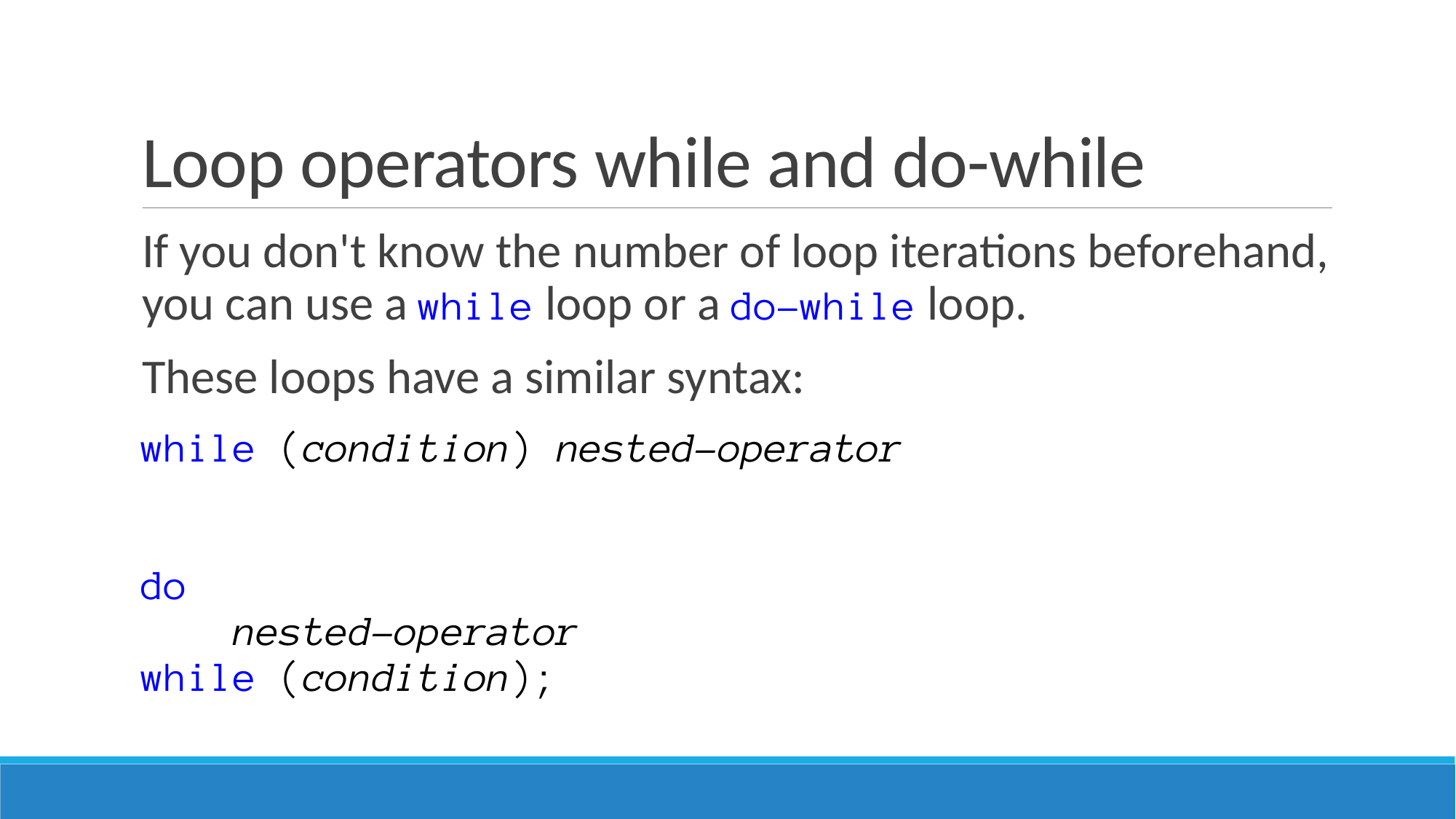

# Loop operators while and do-while
If you don't know the number of loop iterations beforehand, you can use a while loop or a do-while loop.
These loops have a similar syntax:
while (condition) nested-operator

do
    nested-operator
while (condition);